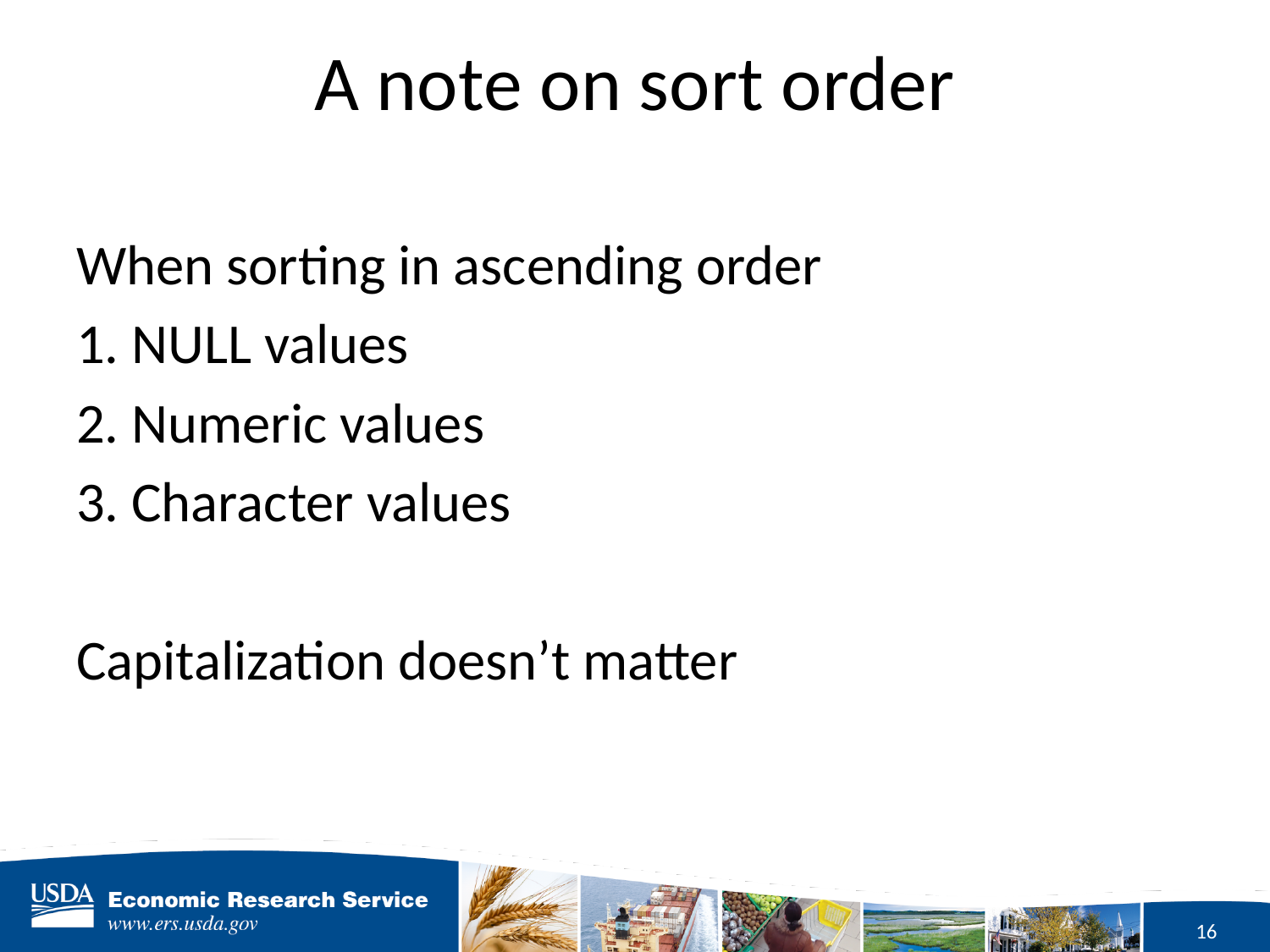

# A note on sort order
When sorting in ascending order
1. NULL values
2. Numeric values
3. Character values

Capitalization doesn’t matter